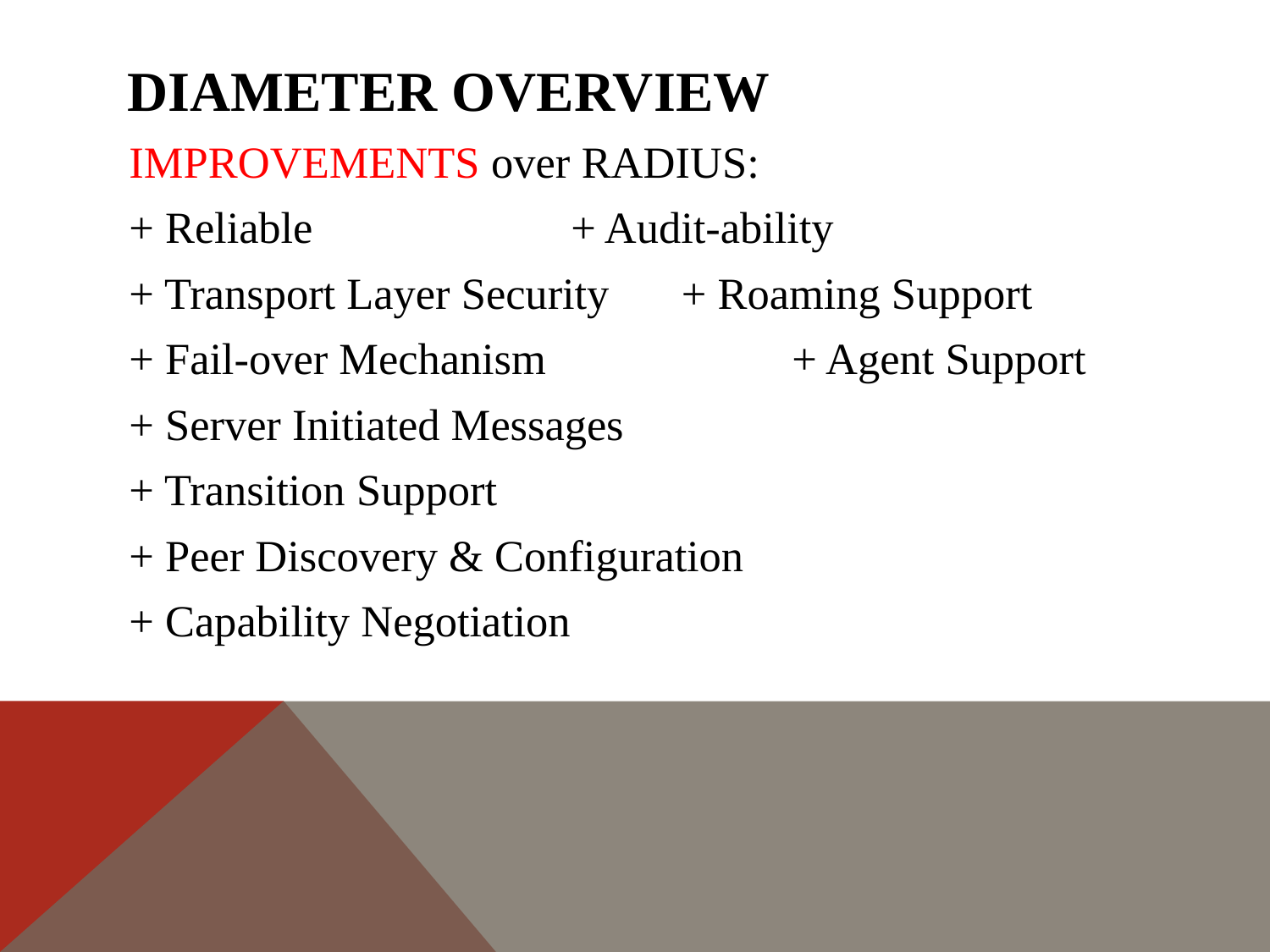

# Diameter OVERVIEW
IMPROVEMENTS over RADIUS:
+ Reliable               			+ Audit-ability
+ Transport Layer Security   	+ Roaming Support
+ Fail-over Mechanism     	 	+ Agent Support
+ Server Initiated Messages
+ Transition Support
+ Peer Discovery & Configuration
+ Capability Negotiation